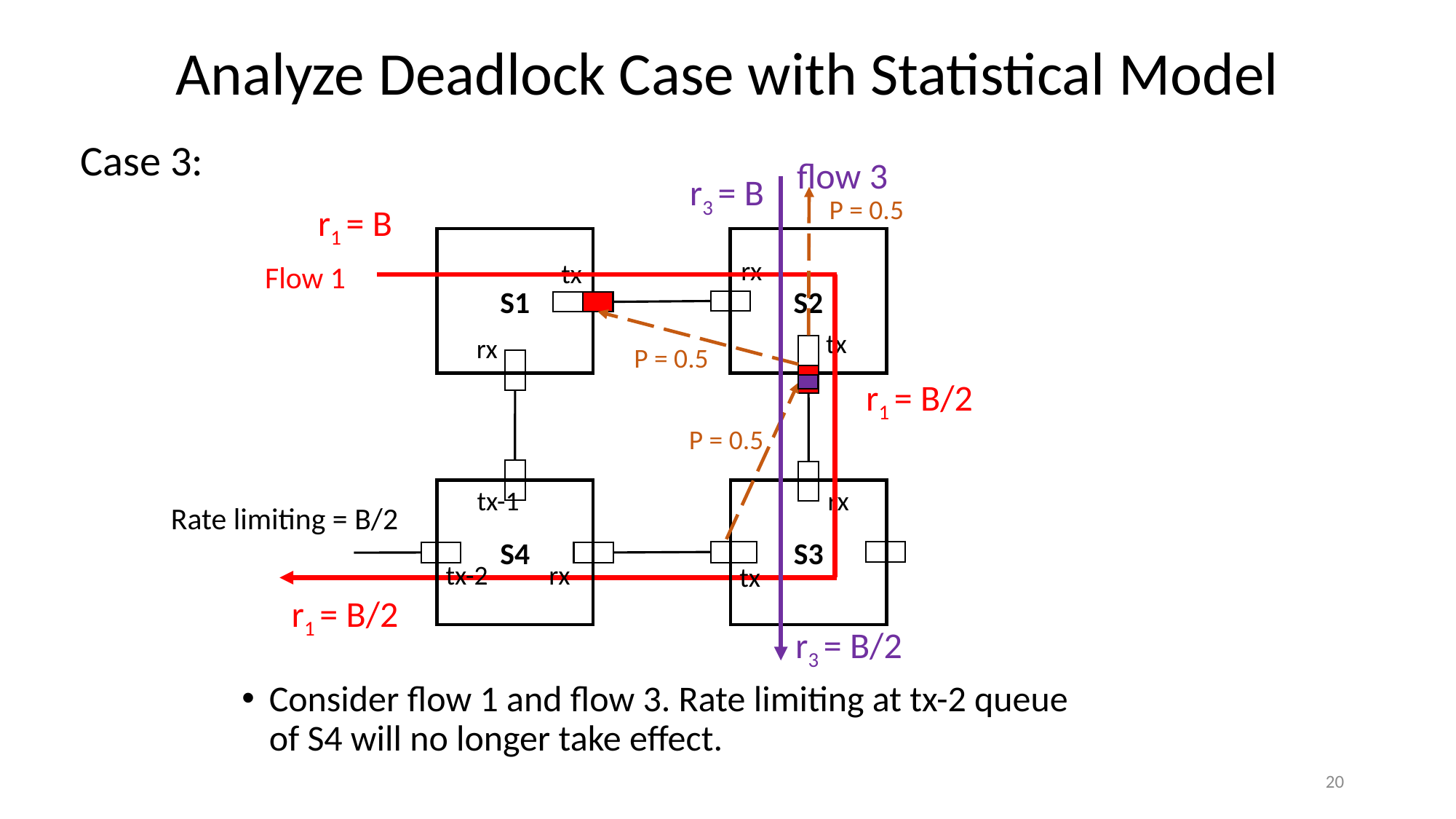

Analyze Deadlock Case with Statistical Model
Case 3:
flow 3
r3 = B
P = 0.5
r1 = B
S1
S2
rx
tx
Flow 1

tx
rx
P = 0.5

r1 = B/2

P = 0.5

tx-1
rx
S4
S3
Rate limiting = B/2

tx-2
rx
tx
r1 = B/2
r3 = B/2
Consider flow 1 and flow 3. Rate limiting at tx-2 queue of S4 will no longer take effect.
20